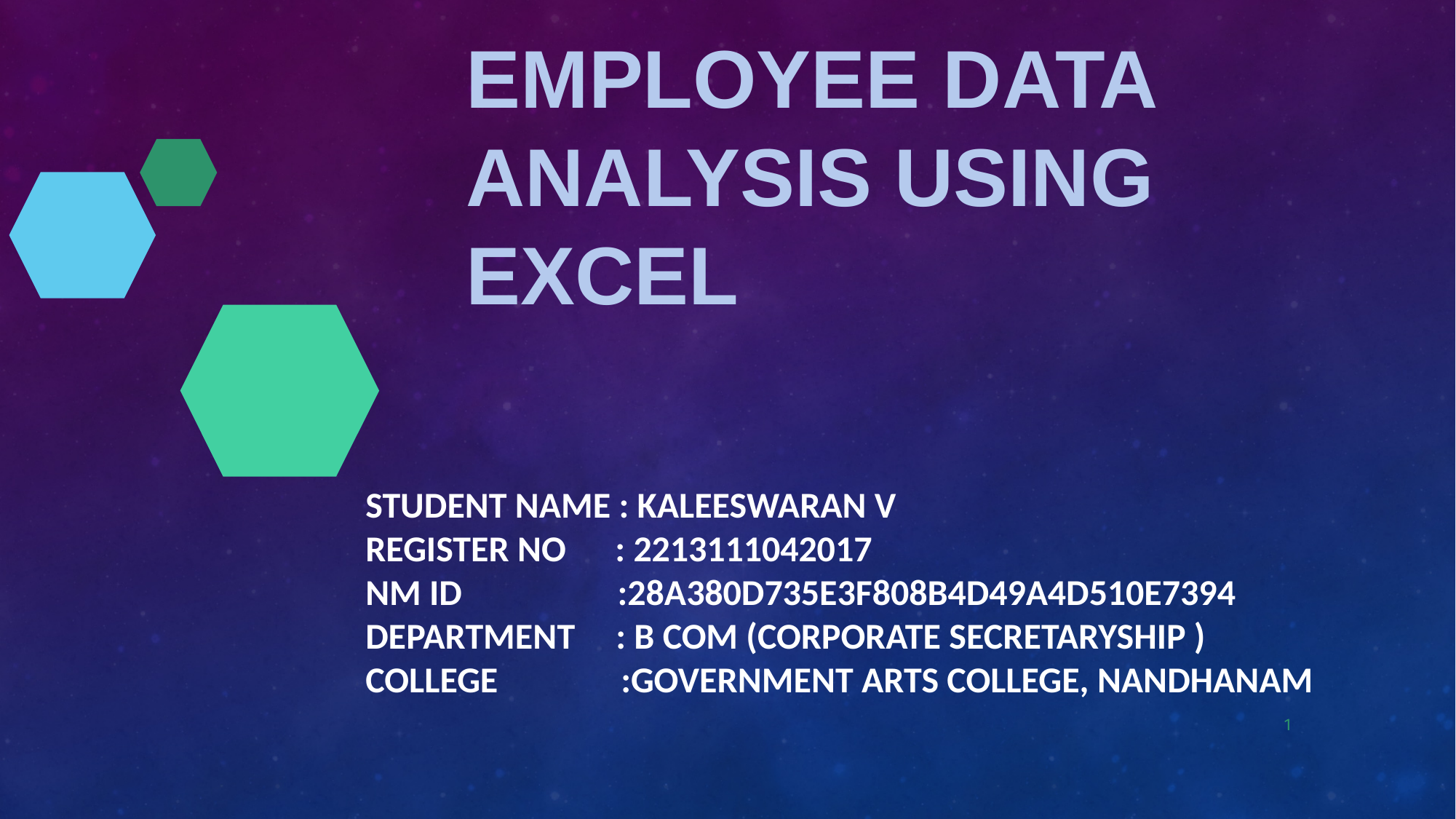

# Employee Data Analysis using Excel

STUDENT NAME : KALEESWARAN V
REGISTER NO      : 2213111042017
NM ID                   :28A380D735E3F808B4D49A4D510E7394
DEPARTMENT     : B COM (CORPORATE SECRETARYSHIP )
COLLEGE               :GOVERNMENT ARTS COLLEGE, NANDHANAM
1